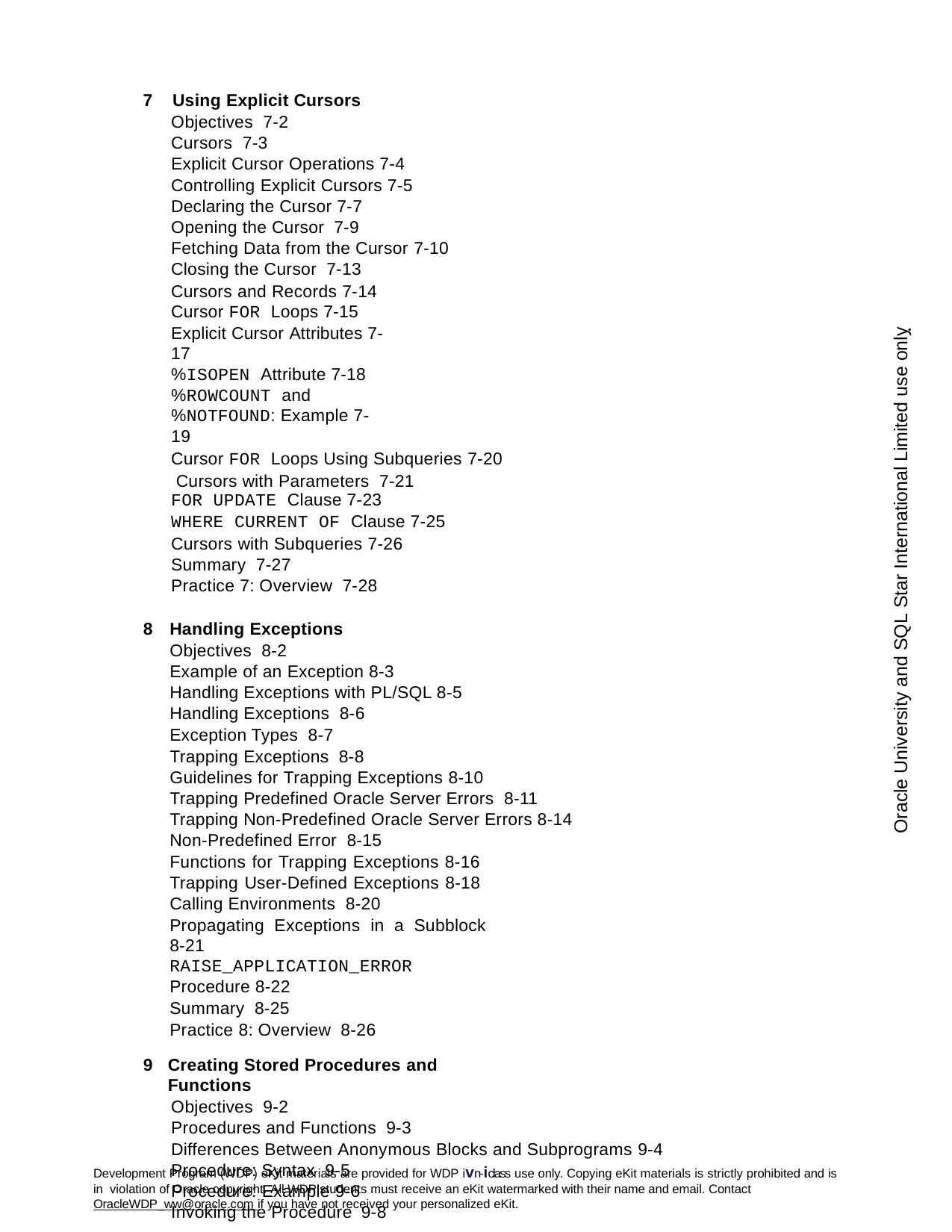

Using Explicit Cursors
Objectives 7-2
Cursors 7-3
Explicit Cursor Operations 7-4  Controlling Explicit Cursors 7-5  Declaring the Cursor 7-7  Opening the Cursor 7-9
Fetching Data from the Cursor 7-10  Closing the Cursor 7-13
Cursors and Records 7-14  Cursor FOR Loops 7-15
Explicit Cursor Attributes 7-17
%ISOPEN Attribute 7-18
%ROWCOUNT and %NOTFOUND: Example 7-19
Cursor FOR Loops Using Subqueries 7-20  Cursors with Parameters 7-21
FOR UPDATE Clause 7-23
WHERE CURRENT OF Clause 7-25
Cursors with Subqueries 7-26  Summary 7-27
Practice 7: Overview 7-28

Handling Exceptions
Objectives 8-2
Example of an Exception 8-3  Handling Exceptions with PL/SQL 8-5  Handling Exceptions 8-6
Exception Types 8-7
Trapping Exceptions 8-8
Guidelines for Trapping Exceptions 8-10  Trapping Predefined Oracle Server Errors 8-11
Trapping Non-Predefined Oracle Server Errors 8-14  Non-Predefined Error 8-15
Functions for Trapping Exceptions 8-16  Trapping User-Defined Exceptions 8-18  Calling Environments 8-20
Propagating Exceptions in a Subblock 8-21
RAISE_APPLICATION_ERROR Procedure 8-22
Summary 8-25
Practice 8: Overview 8-26
Creating Stored Procedures and Functions
Objectives 9-2
Procedures and Functions 9-3
Differences Between Anonymous Blocks and Subprograms 9-4  Procedure: Syntax 9-5
Procedure: Example 9-6  Invoking the Procedure 9-8
Oracle University and SQL Star International Limited use onlyฺ
Development Program (WDP) eKit materials are provided for WDP ivn-iclass use only. Copying eKit materials is strictly prohibited and is in  violation of Oracle copyright. All WDP students must receive an eKit watermarked with their name and email. Contact  OracleWDP_ww@oracle.com if you have not received your personalized eKit.